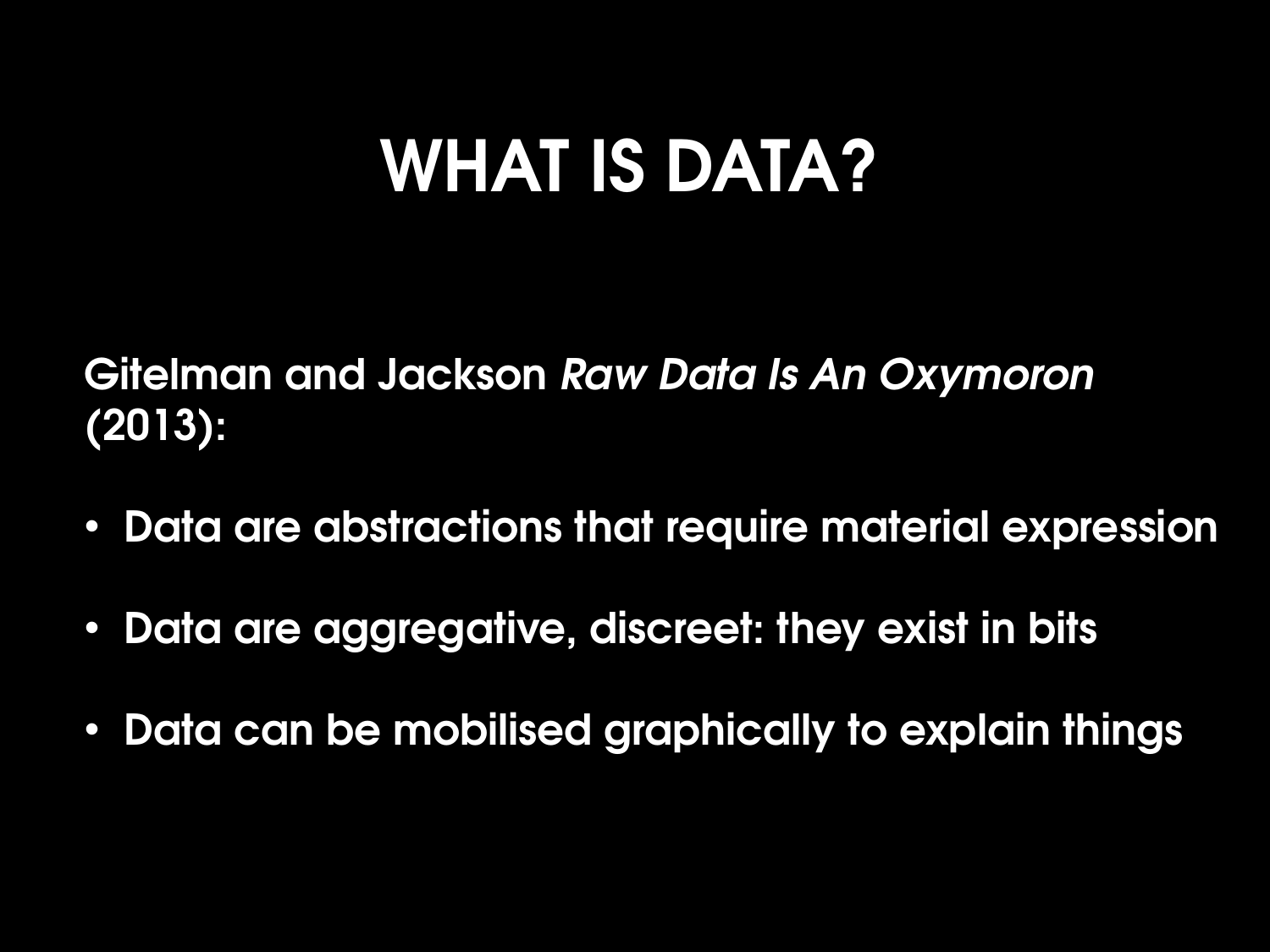

# What is data?

Gitelman and Jackson Raw Data Is An Oxymoron (2013):

Data are abstractions that require material expression

Data are aggregative, discreet: they exist in bits

Data can be mobilised graphically to explain things